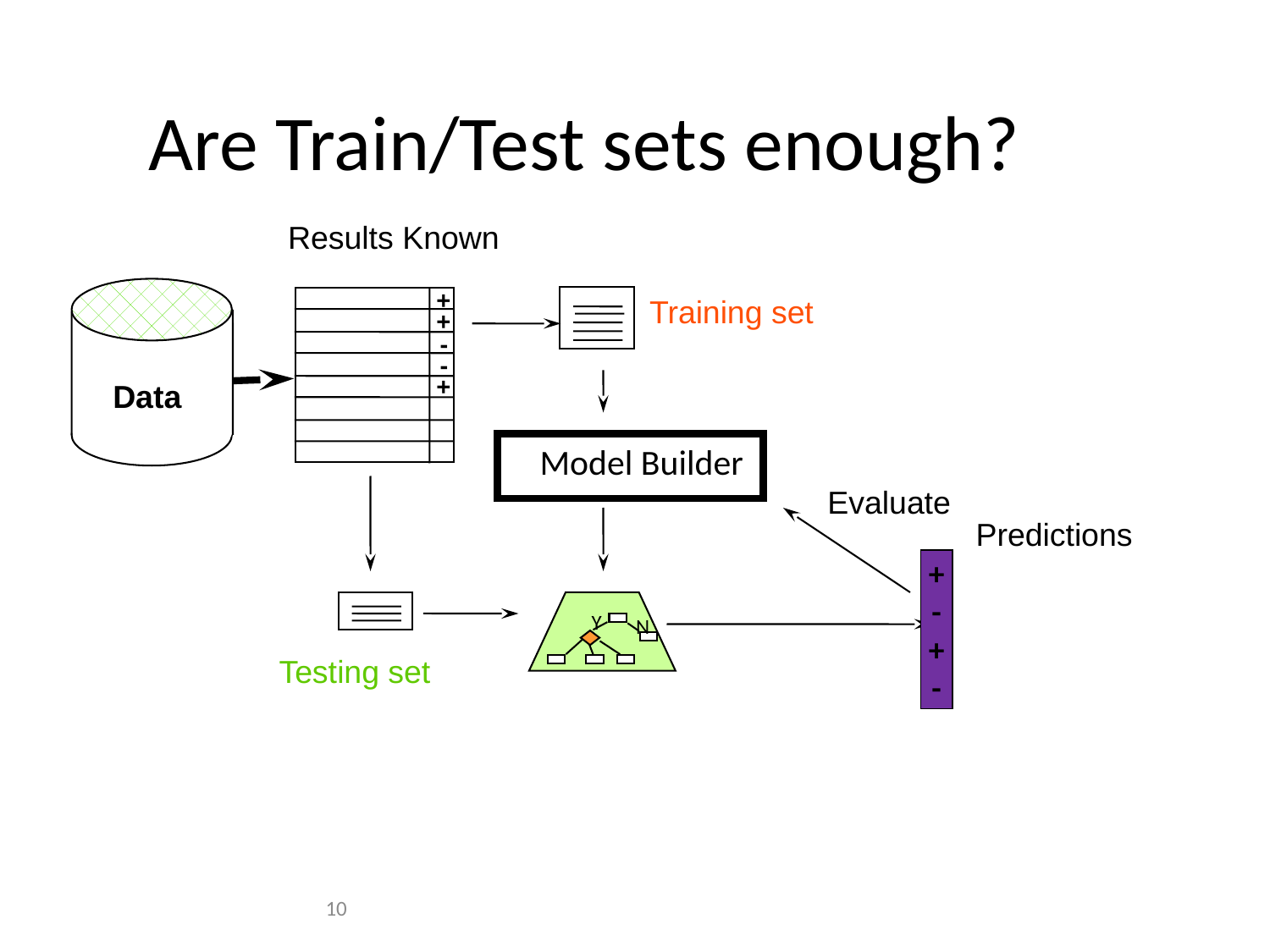

Are Train/Test sets enough?
Results Known
+

Data

Training set

+

-

-

+

Model Builder

Evaluate

Predictions
+
-
+
-

Y
N

Testing set
10